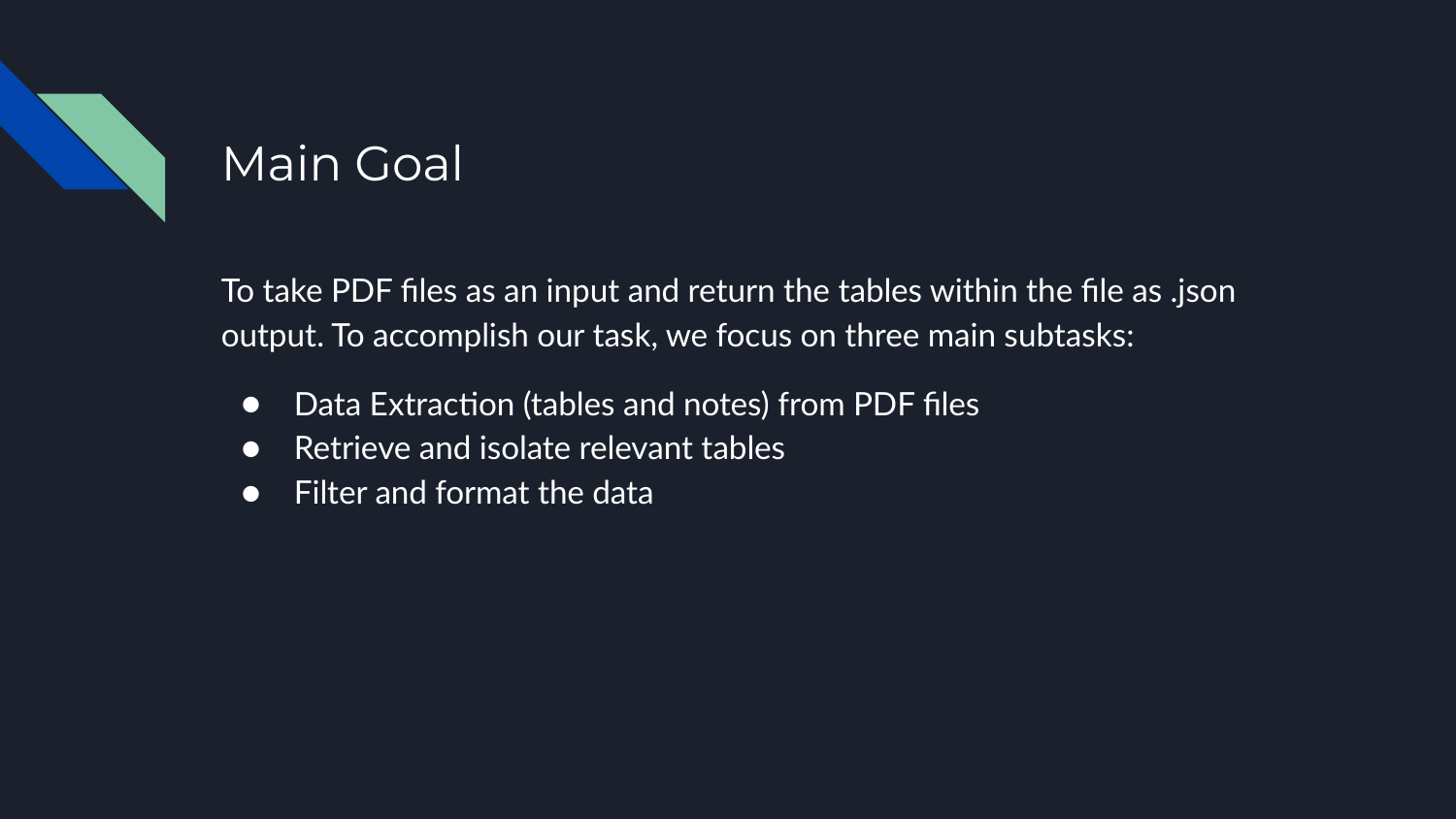

# Main Goal
To take PDF files as an input and return the tables within the file as .json output. To accomplish our task, we focus on three main subtasks:
Data Extraction (tables and notes) from PDF files
Retrieve and isolate relevant tables
Filter and format the data